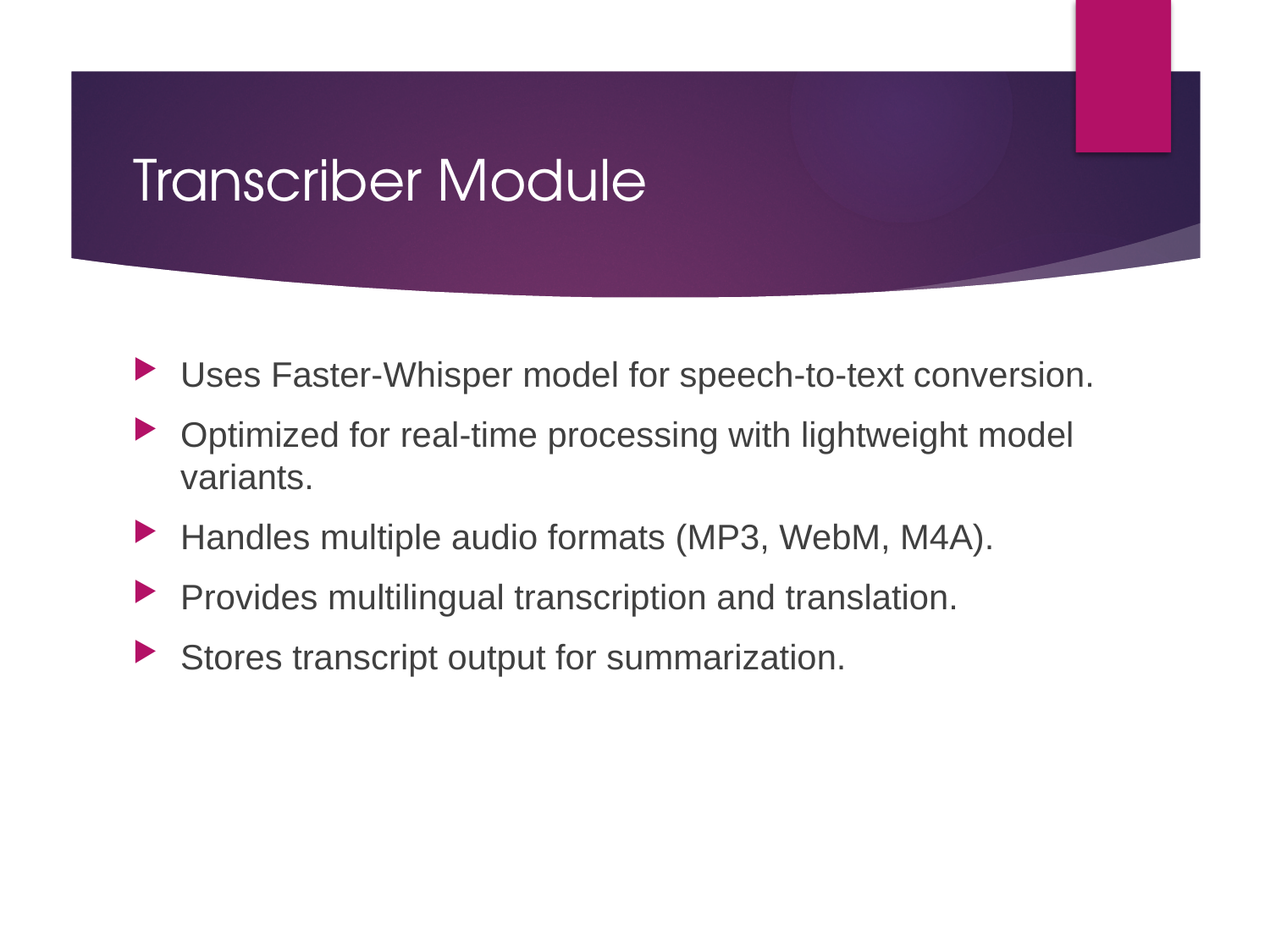

# Transcriber Module
Uses Faster-Whisper model for speech-to-text conversion.
Optimized for real-time processing with lightweight model variants.
Handles multiple audio formats (MP3, WebM, M4A).
Provides multilingual transcription and translation.
Stores transcript output for summarization.